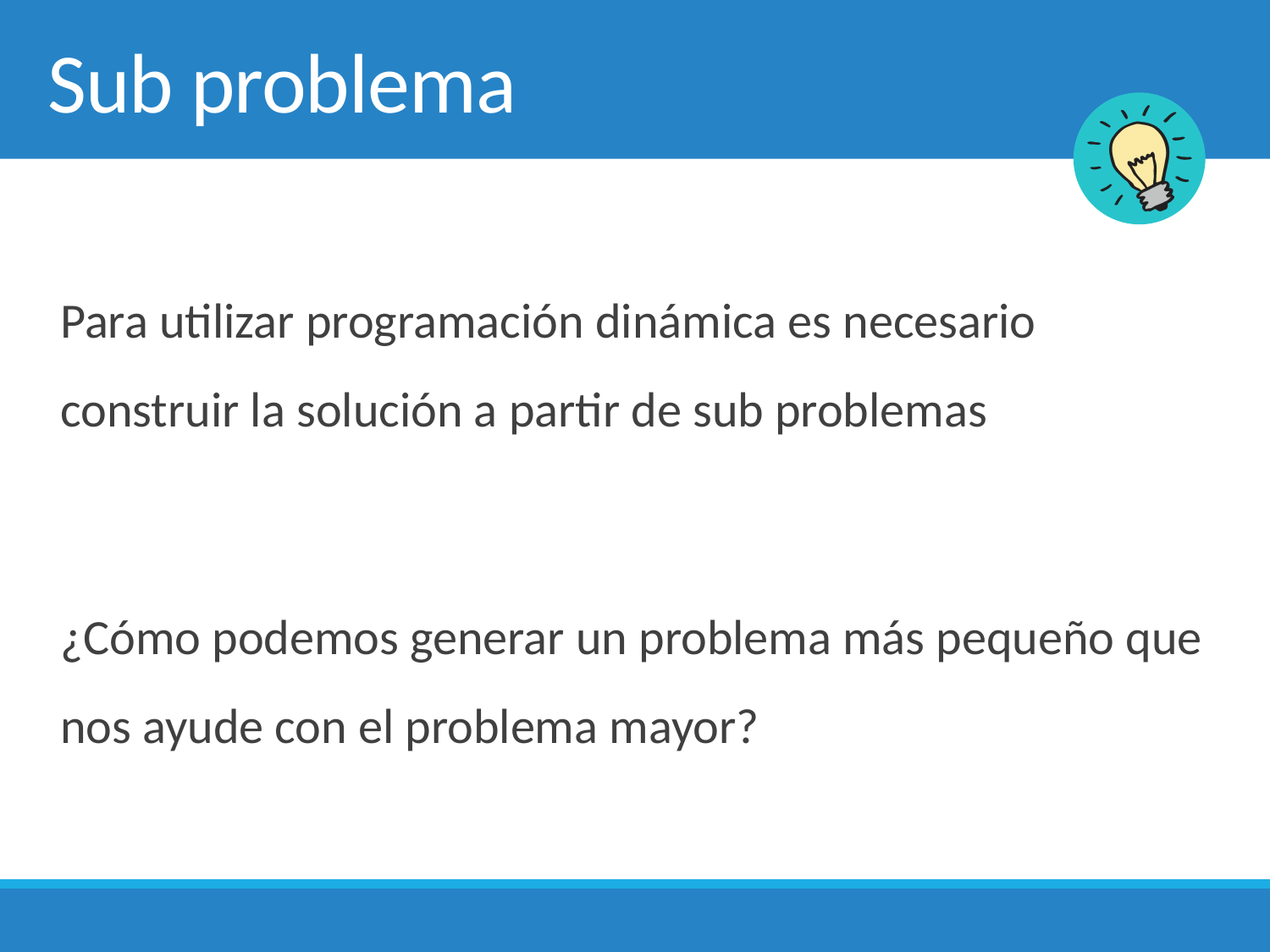

# Sub problema
Para utilizar programación dinámica es necesario construir la solución a partir de sub problemas

¿Cómo podemos generar un problema más pequeño que nos ayude con el problema mayor?